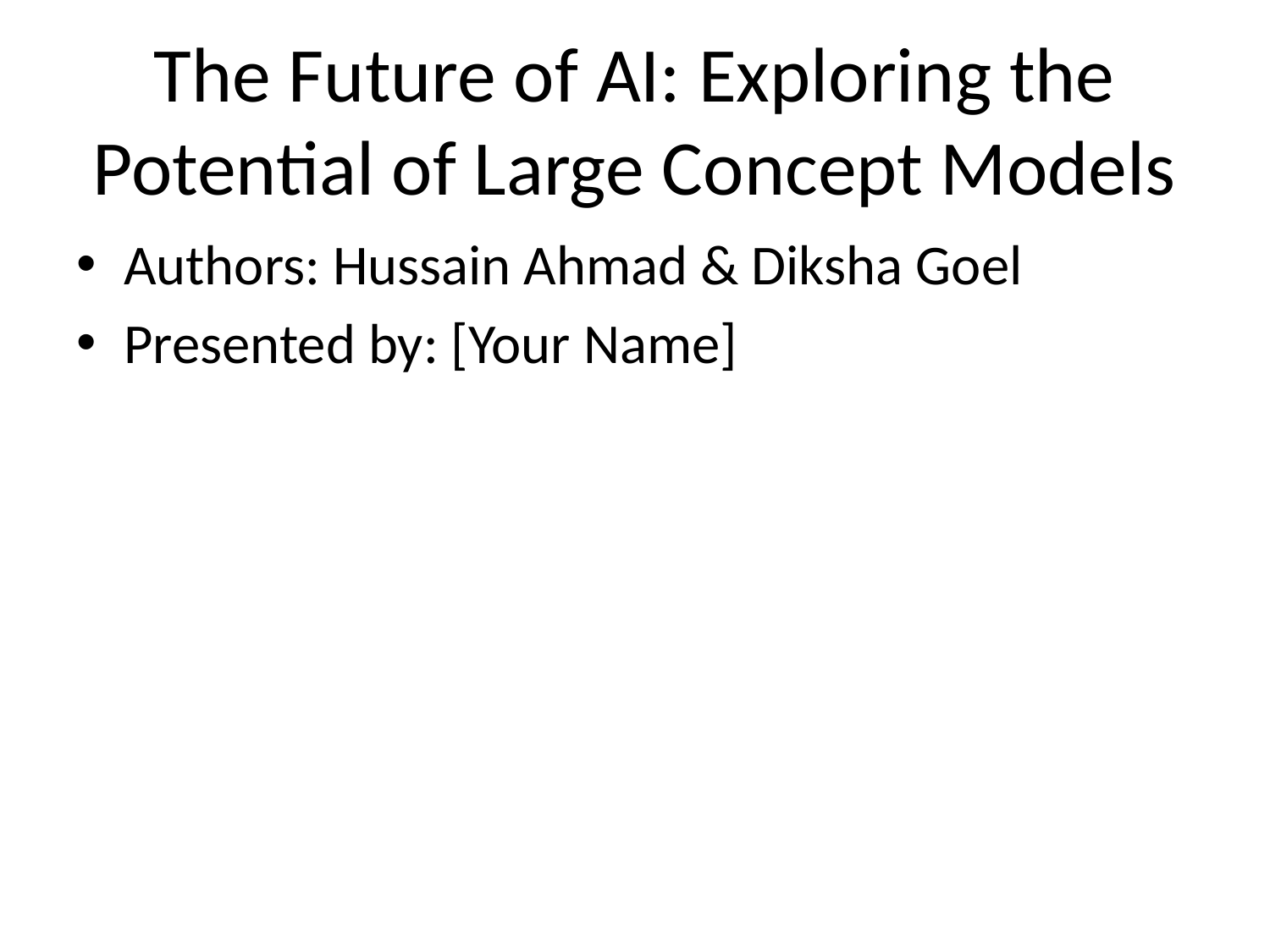

# The Future of AI: Exploring the Potential of Large Concept Models
Authors: Hussain Ahmad & Diksha Goel
Presented by: [Your Name]